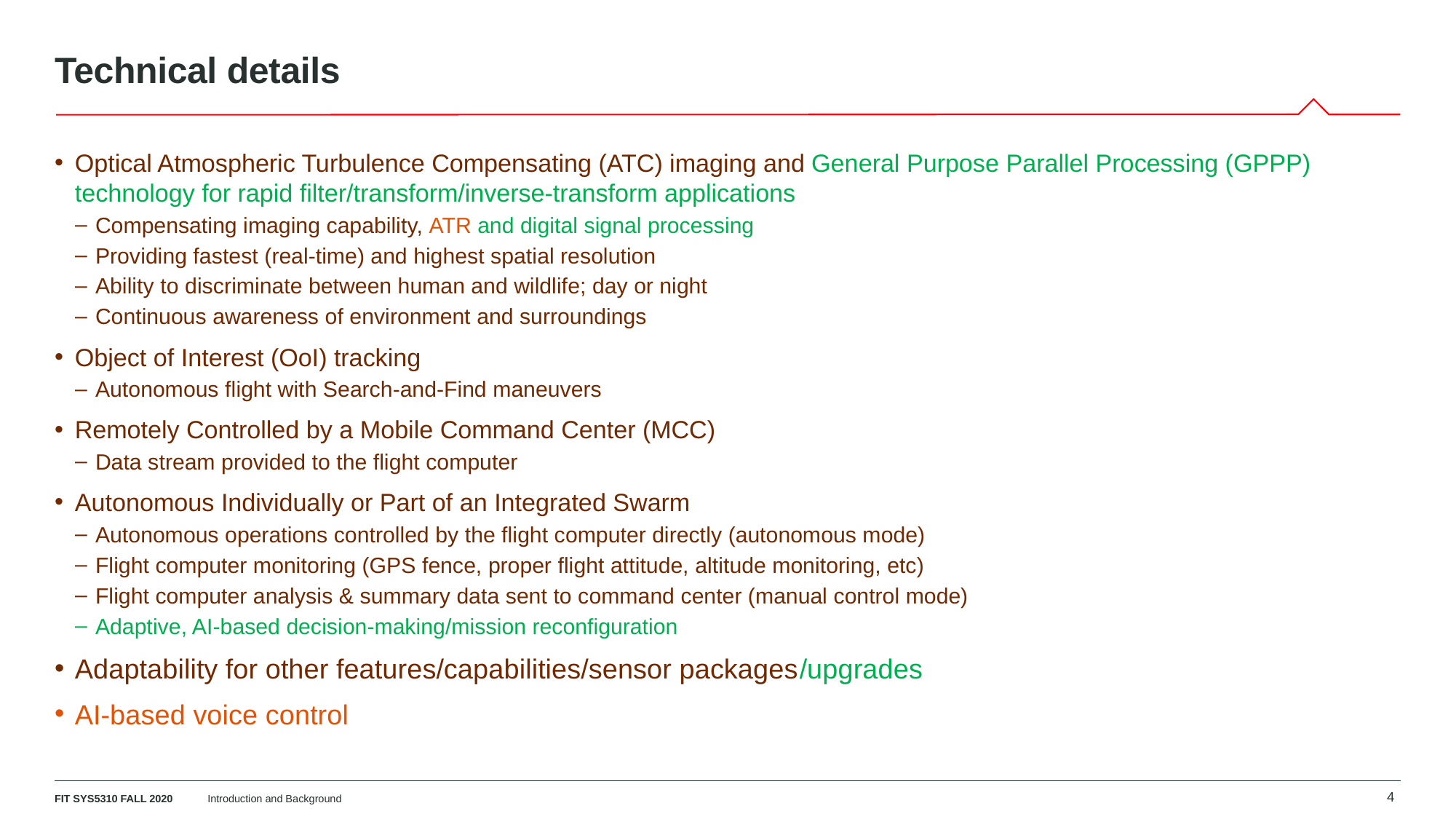

# Technical details
Optical Atmospheric Turbulence Compensating (ATC) imaging and General Purpose Parallel Processing (GPPP) technology for rapid filter/transform/inverse-transform applications
Compensating imaging capability, ATR and digital signal processing
Providing fastest (real-time) and highest spatial resolution
Ability to discriminate between human and wildlife; day or night
Continuous awareness of environment and surroundings
Object of Interest (OoI) tracking
Autonomous flight with Search-and-Find maneuvers
Remotely Controlled by a Mobile Command Center (MCC)
Data stream provided to the flight computer
Autonomous Individually or Part of an Integrated Swarm
Autonomous operations controlled by the flight computer directly (autonomous mode)
Flight computer monitoring (GPS fence, proper flight attitude, altitude monitoring, etc)
Flight computer analysis & summary data sent to command center (manual control mode)
Adaptive, AI-based decision-making/mission reconfiguration
Adaptability for other features/capabilities/sensor packages/upgrades
AI-based voice control